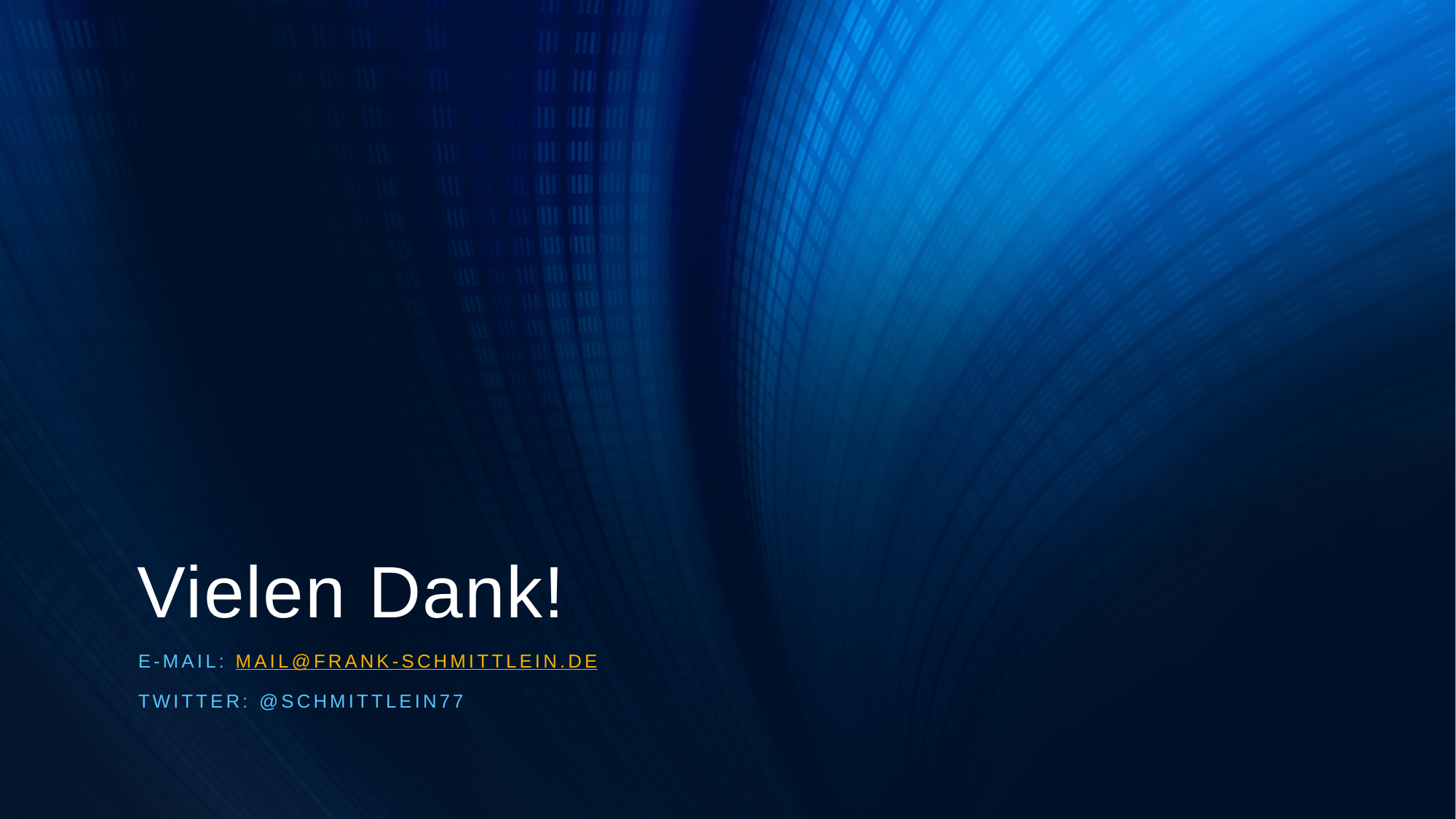

# Vielen Dank!
E-mail: mail@frank-Schmittlein.de
Twitter: @schmittlein77